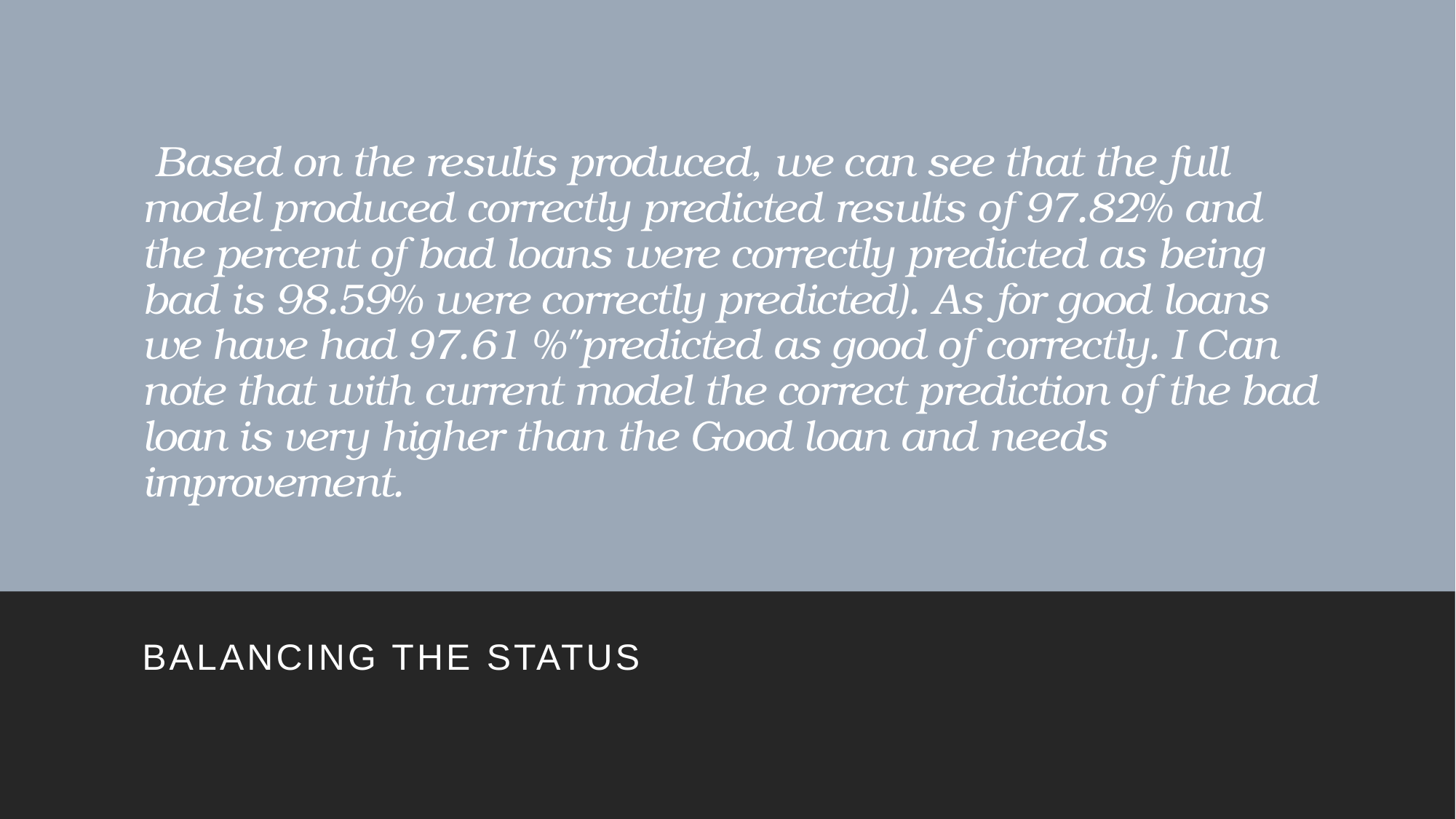

# Based on the results produced, we can see that the full model produced correctly predicted results of 97.82% and the percent of bad loans were correctly predicted as being bad is 98.59% were correctly predicted). As for good loans we have had 97.61 %"predicted as good of correctly. I Can note that with current model the correct prediction of the bad loan is very higher than the Good loan and needs improvement.

Balancing the status